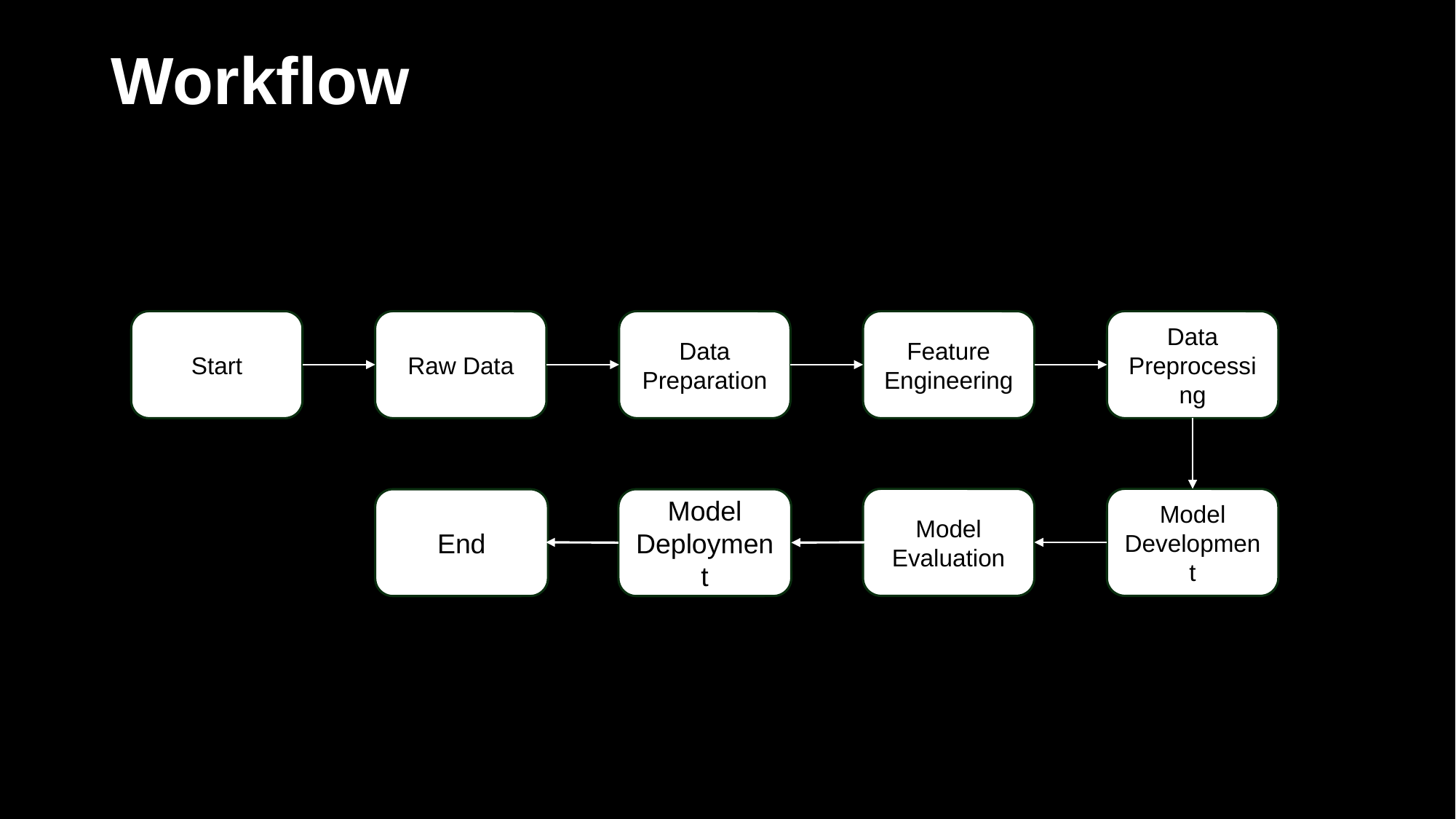

# Workflow

Start
Raw Data
Data Preparation
Feature Engineering
Data Preprocessing
Model Evaluation
Model Development
End
Model Deployment